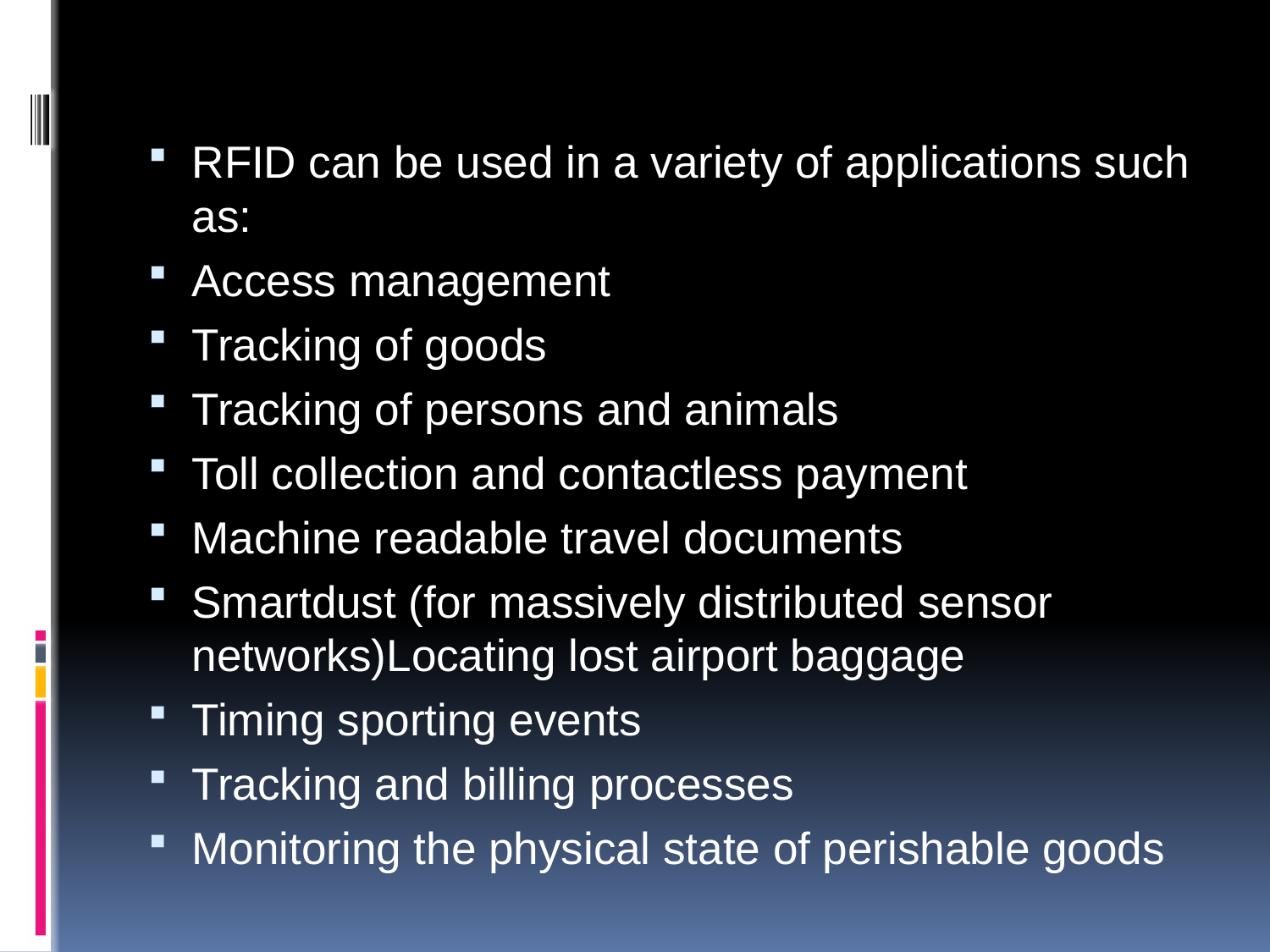

RFID can be used in a variety of applications such as:
Access management
Tracking of goods
Tracking of persons and animals
Toll collection and contactless payment
Machine readable travel documents
Smartdust (for massively distributed sensor  networks)Locating lost airport baggage
Timing sporting events
Tracking and billing processes
Monitoring the physical state of perishable goods